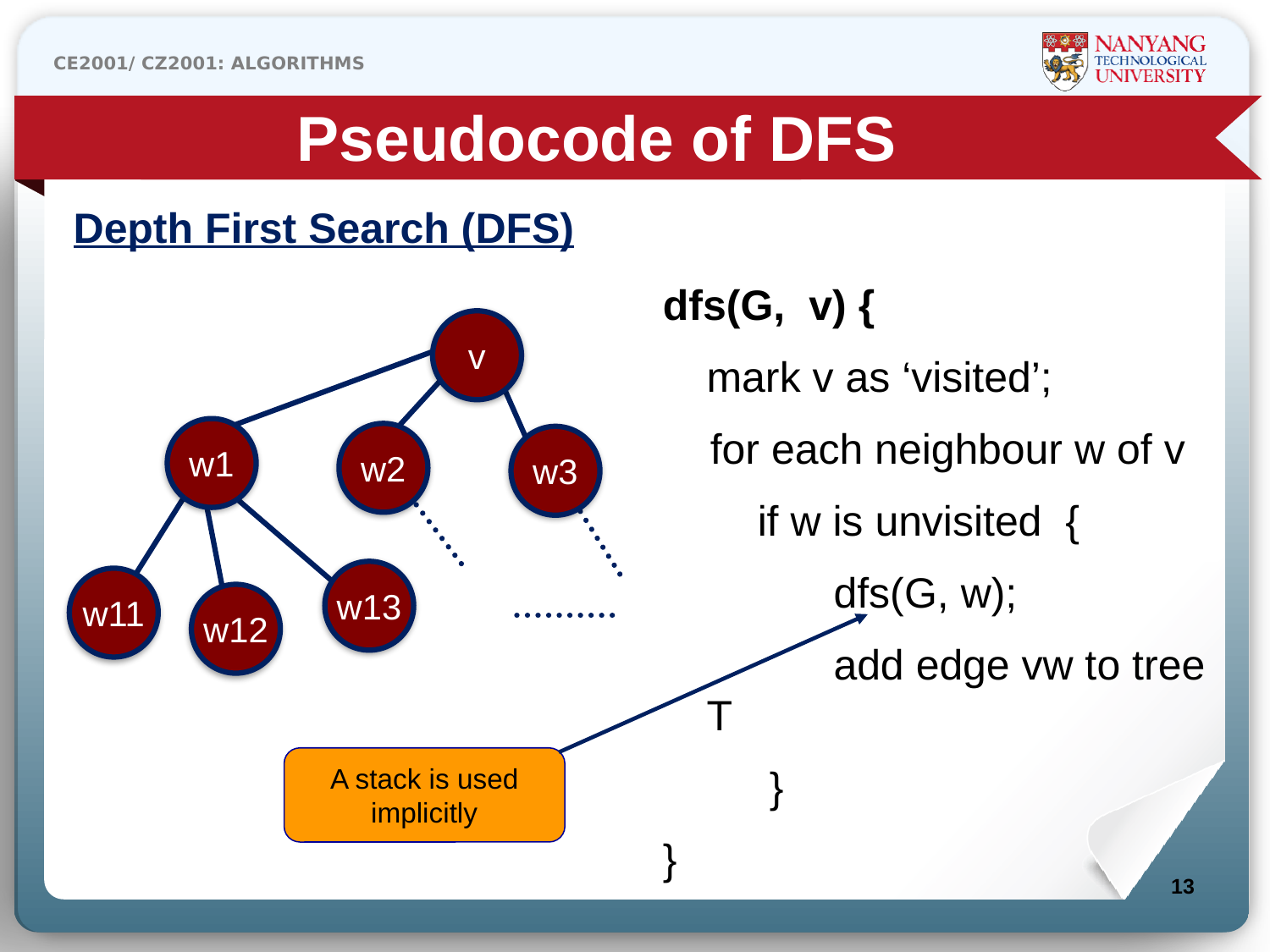

Pseudocode of DFS
Depth First Search (DFS)
dfs(G,  v) {
	mark v as ‘visited’;
    for each neighbour w of v
        if w is unvisited  {
        	dfs(G, w);
        	add edge vw to tree T
         }
}

v

w1
w2
w3

w13
w11
w12

A stack is used implicitly